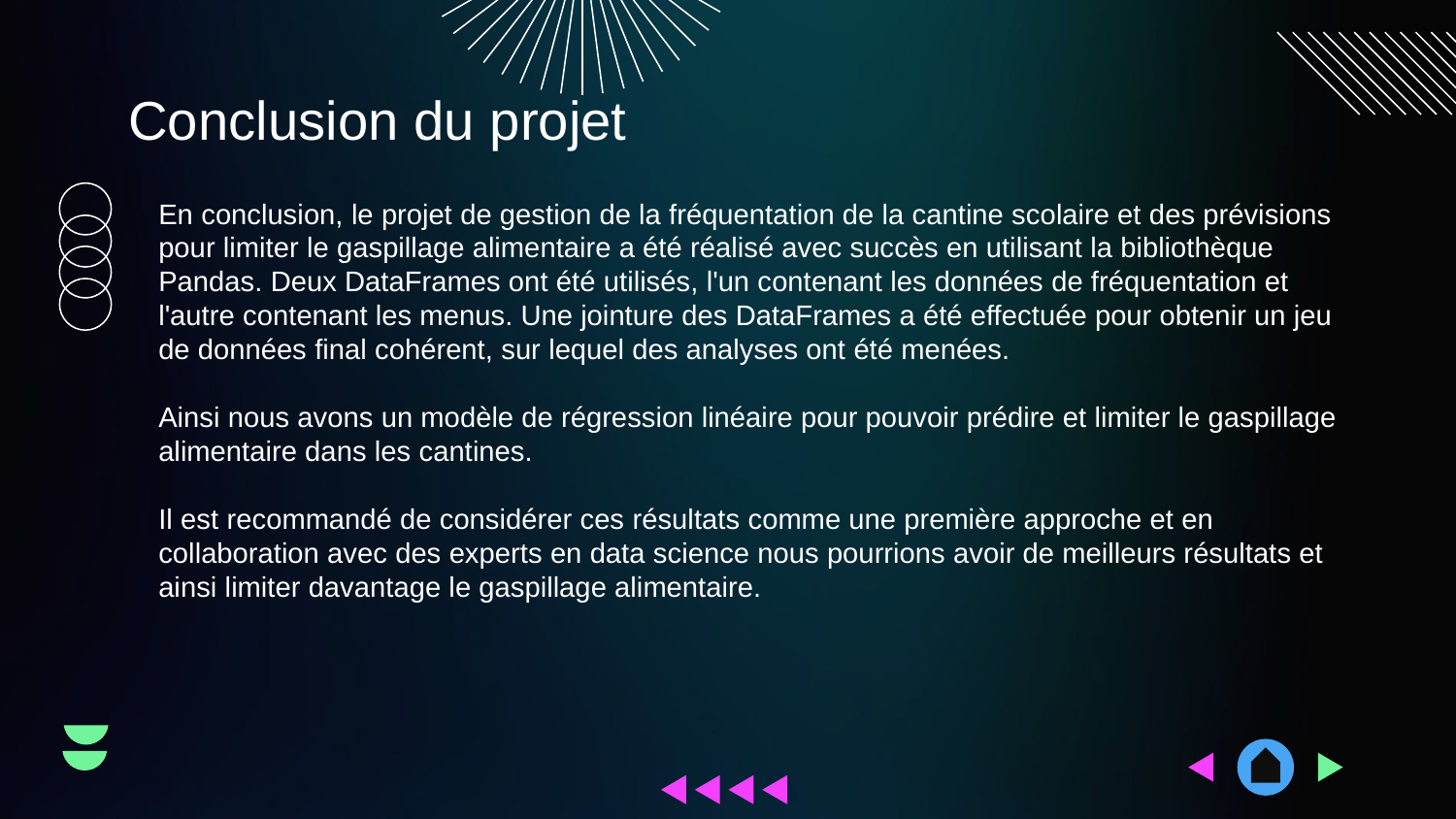

# Conclusion du projet
En conclusion, le projet de gestion de la fréquentation de la cantine scolaire et des prévisions pour limiter le gaspillage alimentaire a été réalisé avec succès en utilisant la bibliothèque Pandas. Deux DataFrames ont été utilisés, l'un contenant les données de fréquentation et l'autre contenant les menus. Une jointure des DataFrames a été effectuée pour obtenir un jeu de données final cohérent, sur lequel des analyses ont été menées.

Ainsi nous avons un modèle de régression linéaire pour pouvoir prédire et limiter le gaspillage alimentaire dans les cantines.

Il est recommandé de considérer ces résultats comme une première approche et en collaboration avec des experts en data science nous pourrions avoir de meilleurs résultats et ainsi limiter davantage le gaspillage alimentaire.